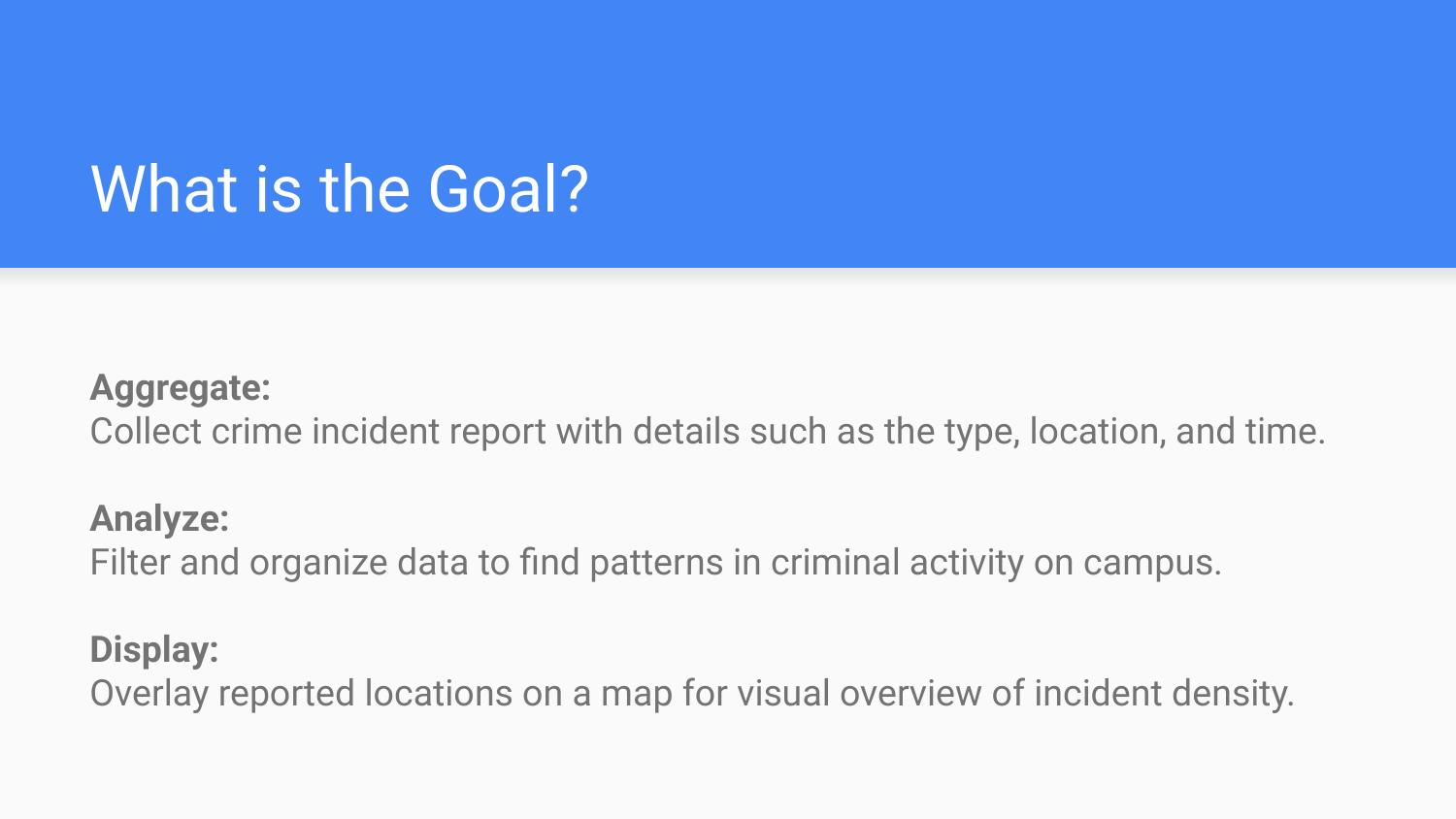

# What is the Goal?

Aggregate:
Collect crime incident report with details such as the type, location, and time.

Analyze:
Filter and organize data to find patterns in criminal activity on campus.

Display:
Overlay reported locations on a map for visual overview of incident density.